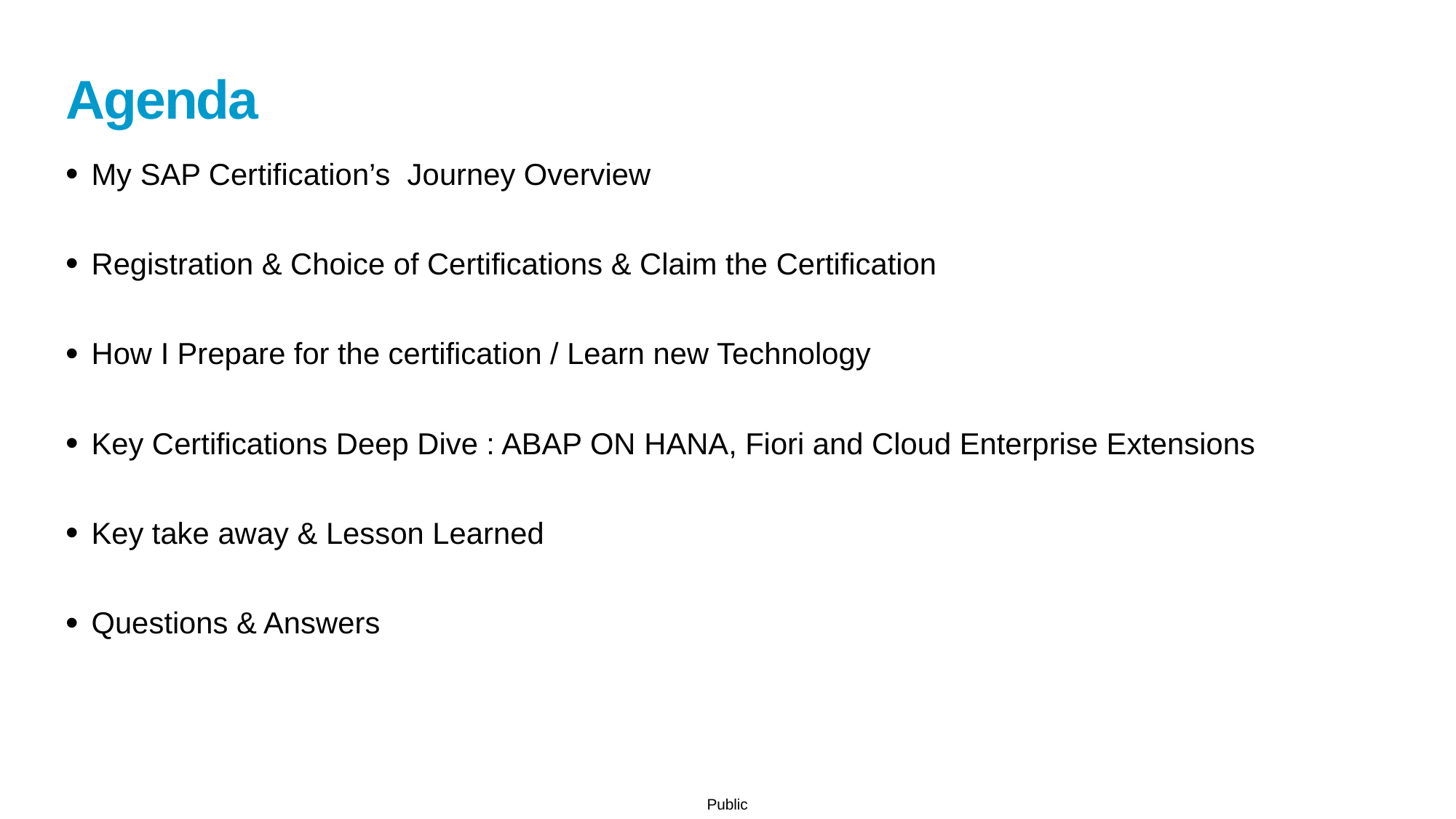

# Agenda
My SAP Certification’s  Journey Overview

Registration & Choice of Certifications & Claim the Certification

How I Prepare for the certification / Learn new Technology

Key Certifications Deep Dive : ABAP ON HANA, Fiori and Cloud Enterprise Extensions

Key take away & Lesson Learned

Questions & Answers